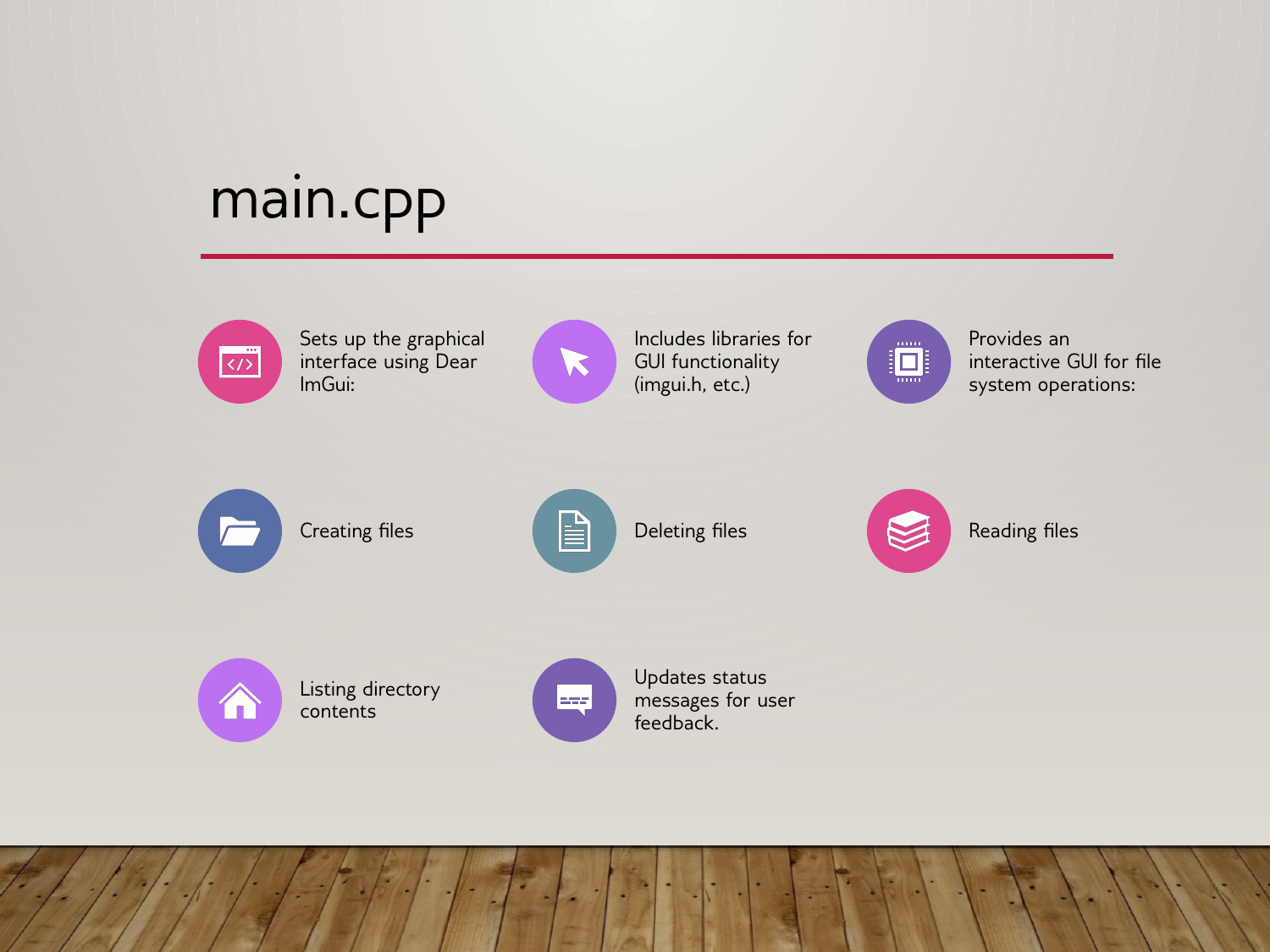

# main.cpp
Sets up the graphical interface using Dear ImGui:
Includes libraries for GUI functionality (imgui.h, etc.)
Provides an interactive GUI for file system operations:
Creating files
Deleting files
Reading files
Listing directory contents
Updates status messages for user feedback.